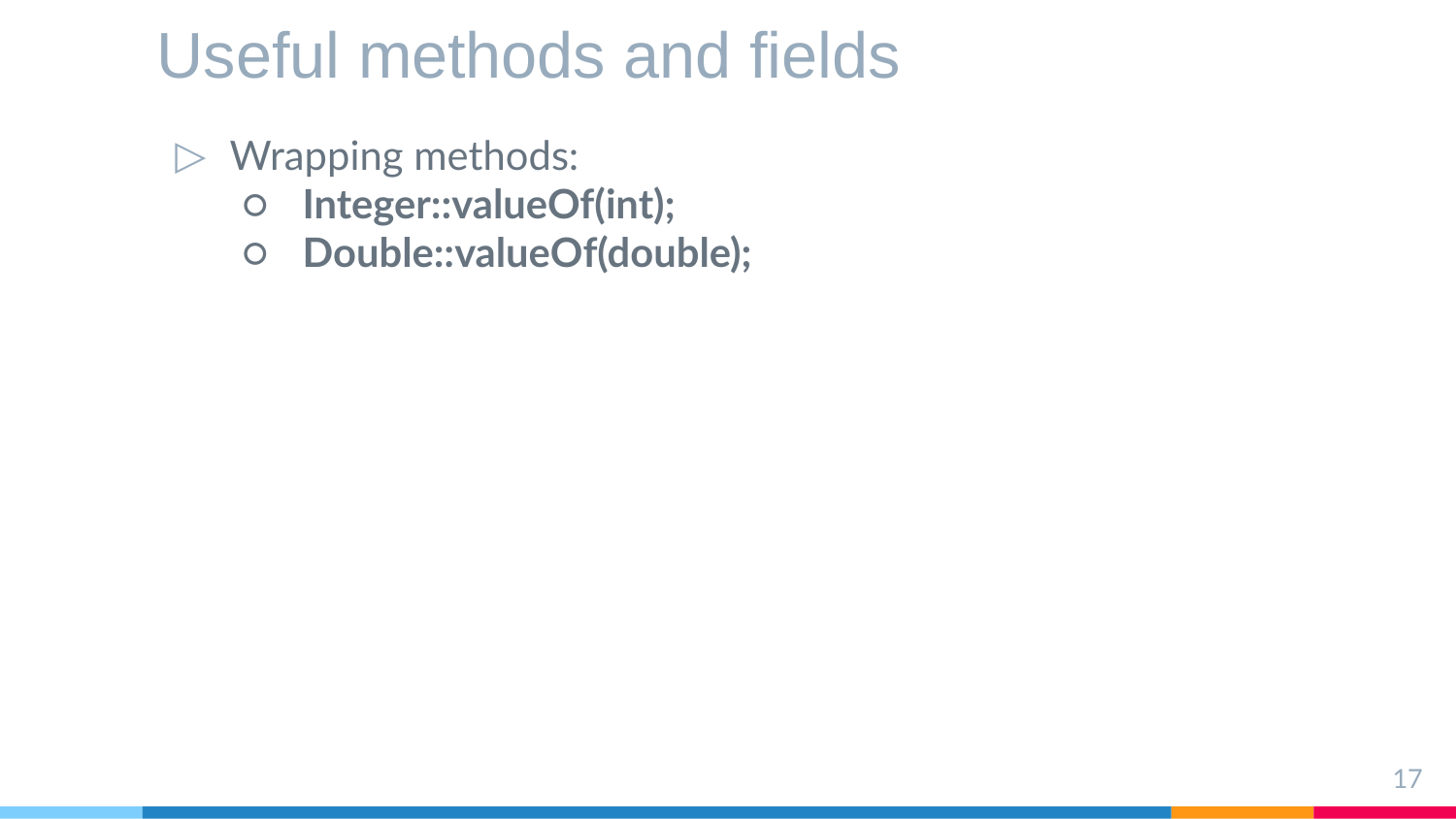

# Useful methods and fields
Wrapping methods:
Integer::valueOf(int);
Double::valueOf(double);

17